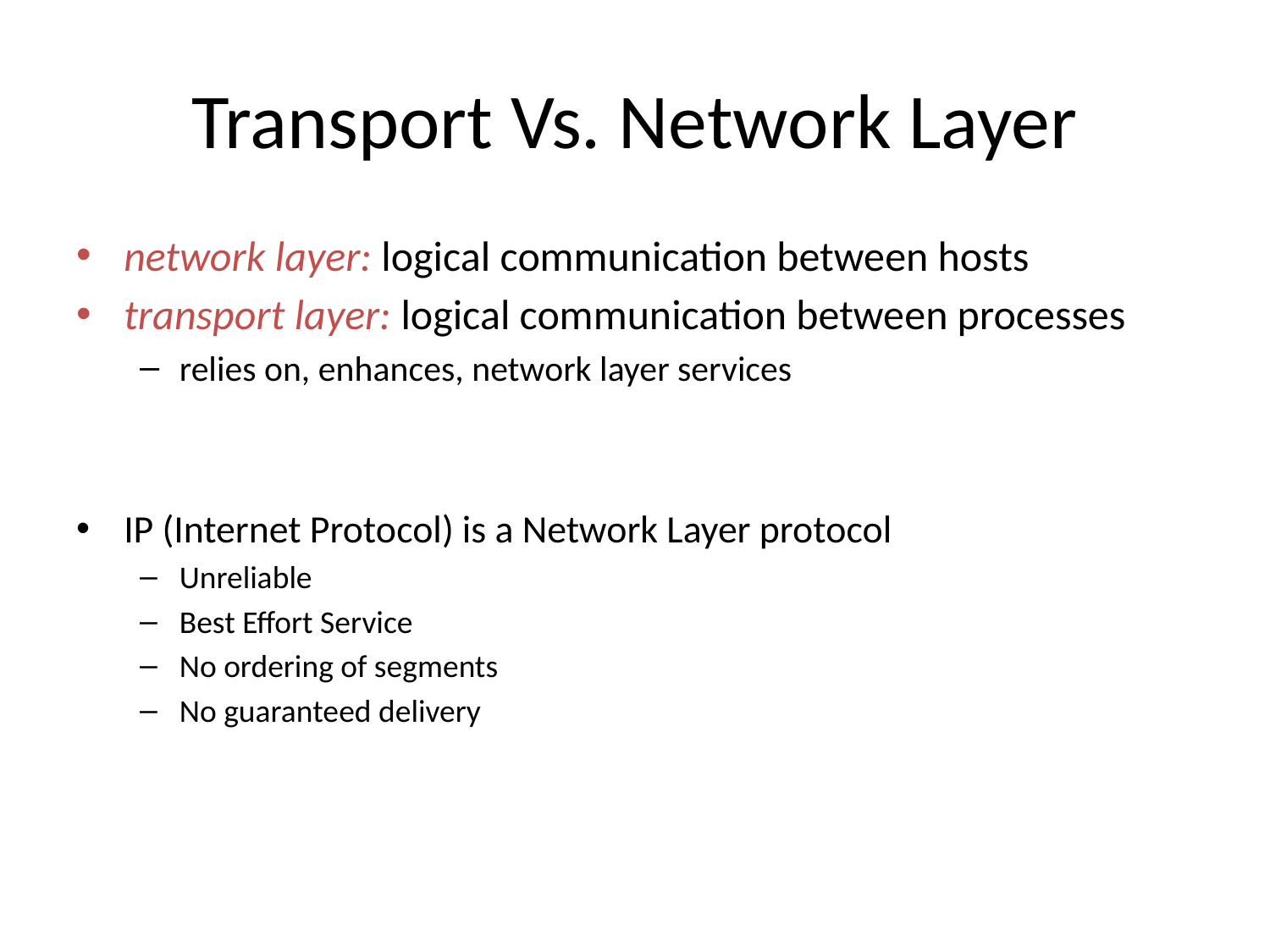

# Transport Vs. Network Layer
network layer: logical communication between hosts
transport layer: logical communication between processes
relies on, enhances, network layer services

IP (Internet Protocol) is a Network Layer protocol
Unreliable
Best Effort Service
No ordering of segments
No guaranteed delivery